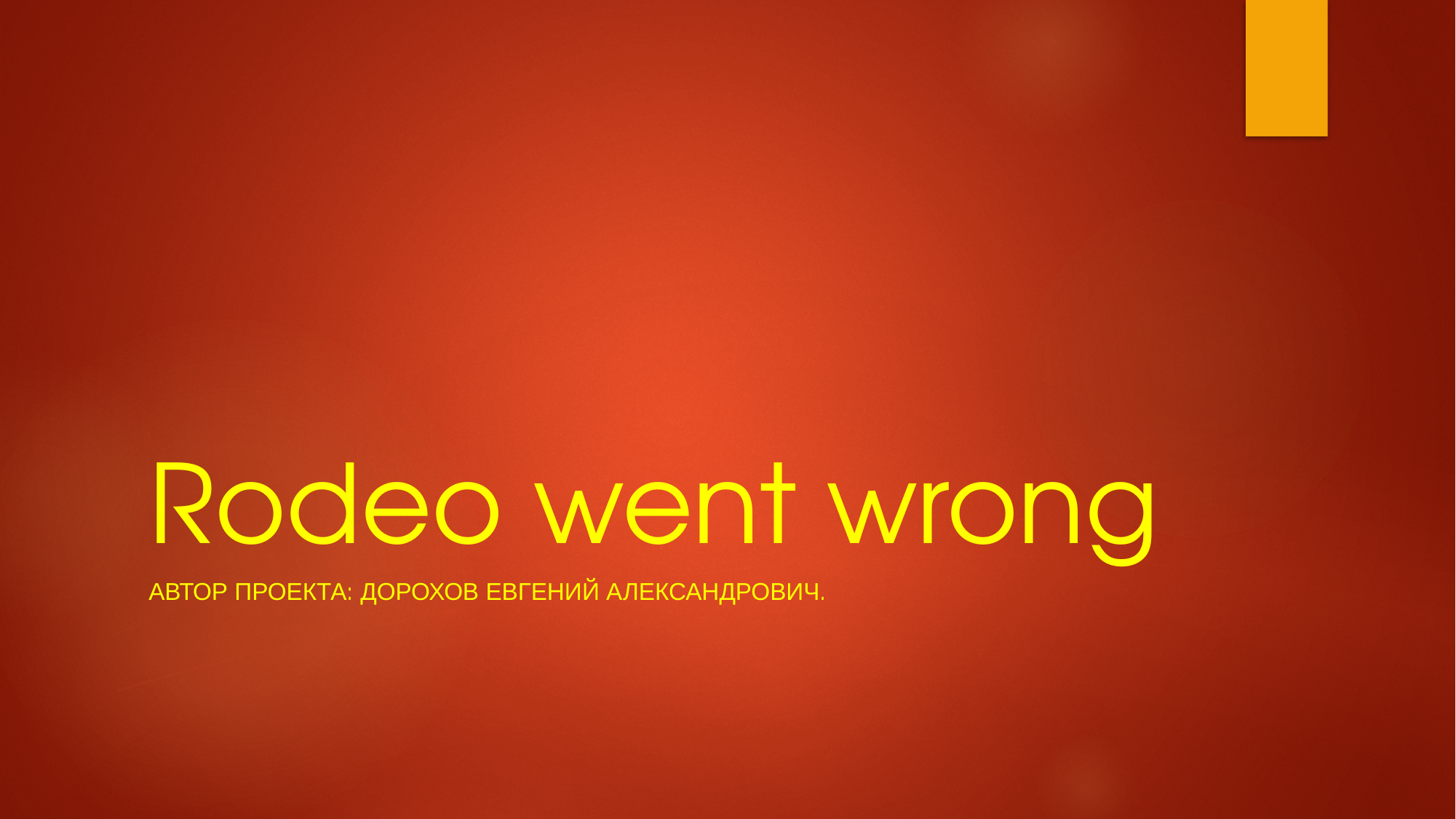

# Rodeo went wrong
Автор проекта: Дорохов Евгений Александрович.